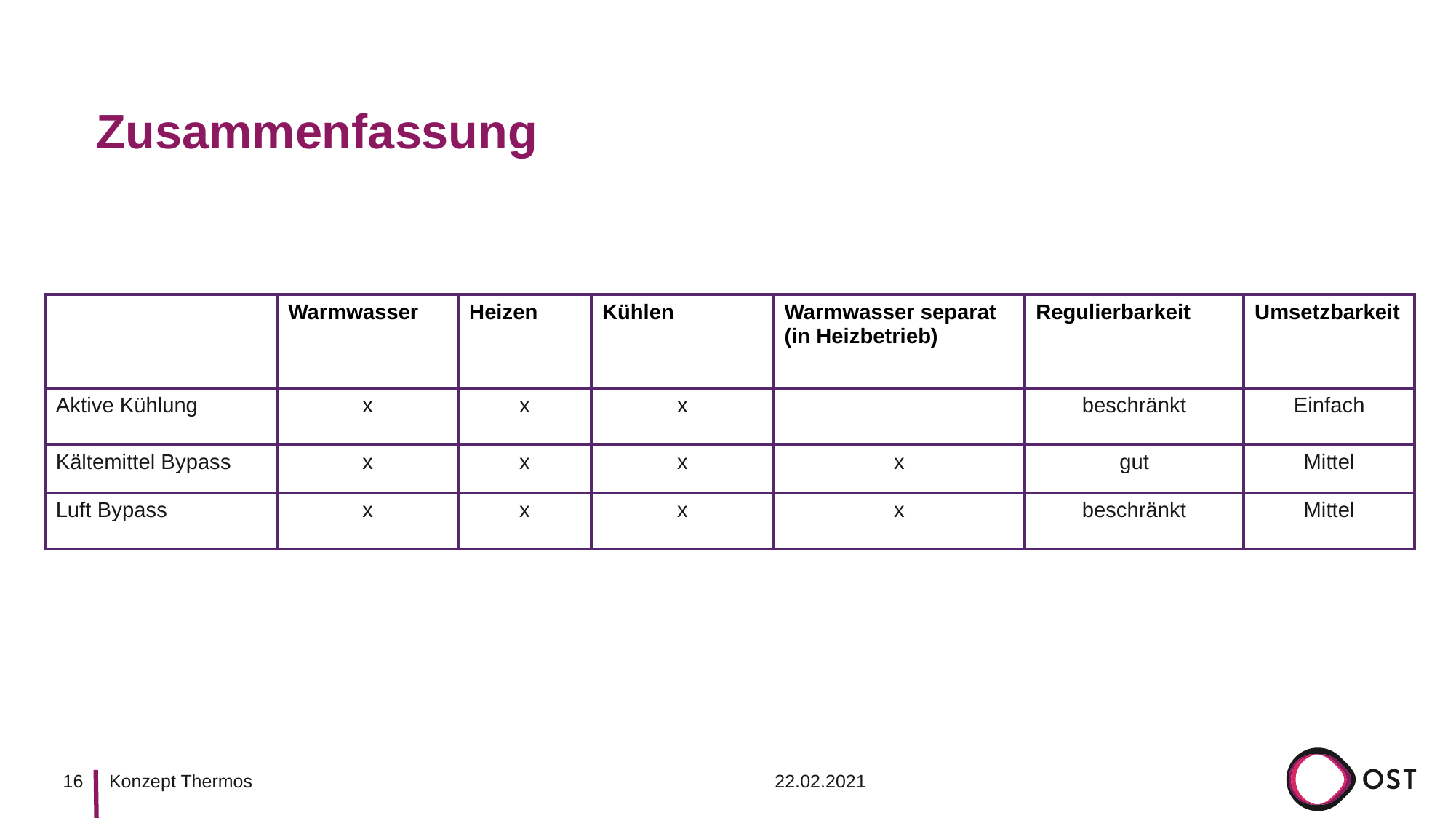

# Zusammenfassung
|  | Warmwasser | Heizen | Kühlen | Warmwasser separat (in Heizbetrieb) | Regulierbarkeit | Umsetzbarkeit |
| --- | --- | --- | --- | --- | --- | --- |
| Aktive Kühlung | x | x | x |  | beschränkt | Einfach |
| Kältemittel Bypass | x | x | x | x | gut | Mittel |
| Luft Bypass | x | x | x | x | beschränkt | Mittel |
16
22.02.2021
Konzept Thermos